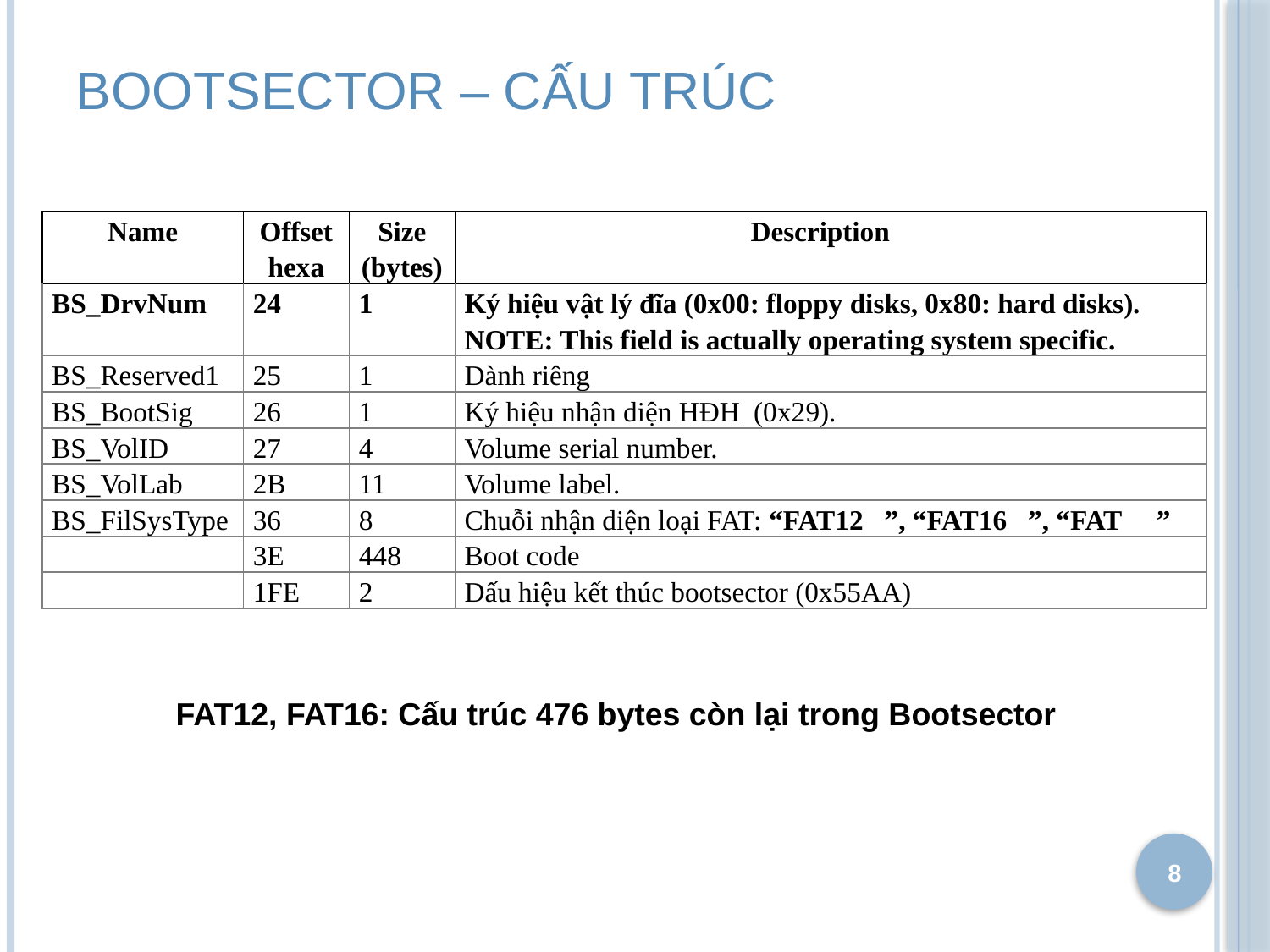

# Bootsector – cấu trúc
| Name | Offset hexa | Size (bytes) | Description |
| --- | --- | --- | --- |
| BS\_DrvNum | 24 | 1 | Ký hiệu vật lý đĩa (0x00: floppy disks, 0x80: hard disks). NOTE: This field is actually operating system specific. |
| BS\_Reserved1 | 25 | 1 | Dành riêng |
| BS\_BootSig | 26 | 1 | Ký hiệu nhận diện HĐH (0x29). |
| BS\_VolID | 27 | 4 | Volume serial number. |
| BS\_VolLab | 2B | 11 | Volume label. |
| BS\_FilSysType | 36 | 8 | Chuỗi nhận diện loại FAT: “FAT12 ”, “FAT16 ”, “FAT ” |
|  | 3E | 448 | Boot code |
|  | 1FE | 2 | Dấu hiệu kết thúc bootsector (0x55AA) |
FAT12, FAT16: Cấu trúc 476 bytes còn lại trong Bootsector
8